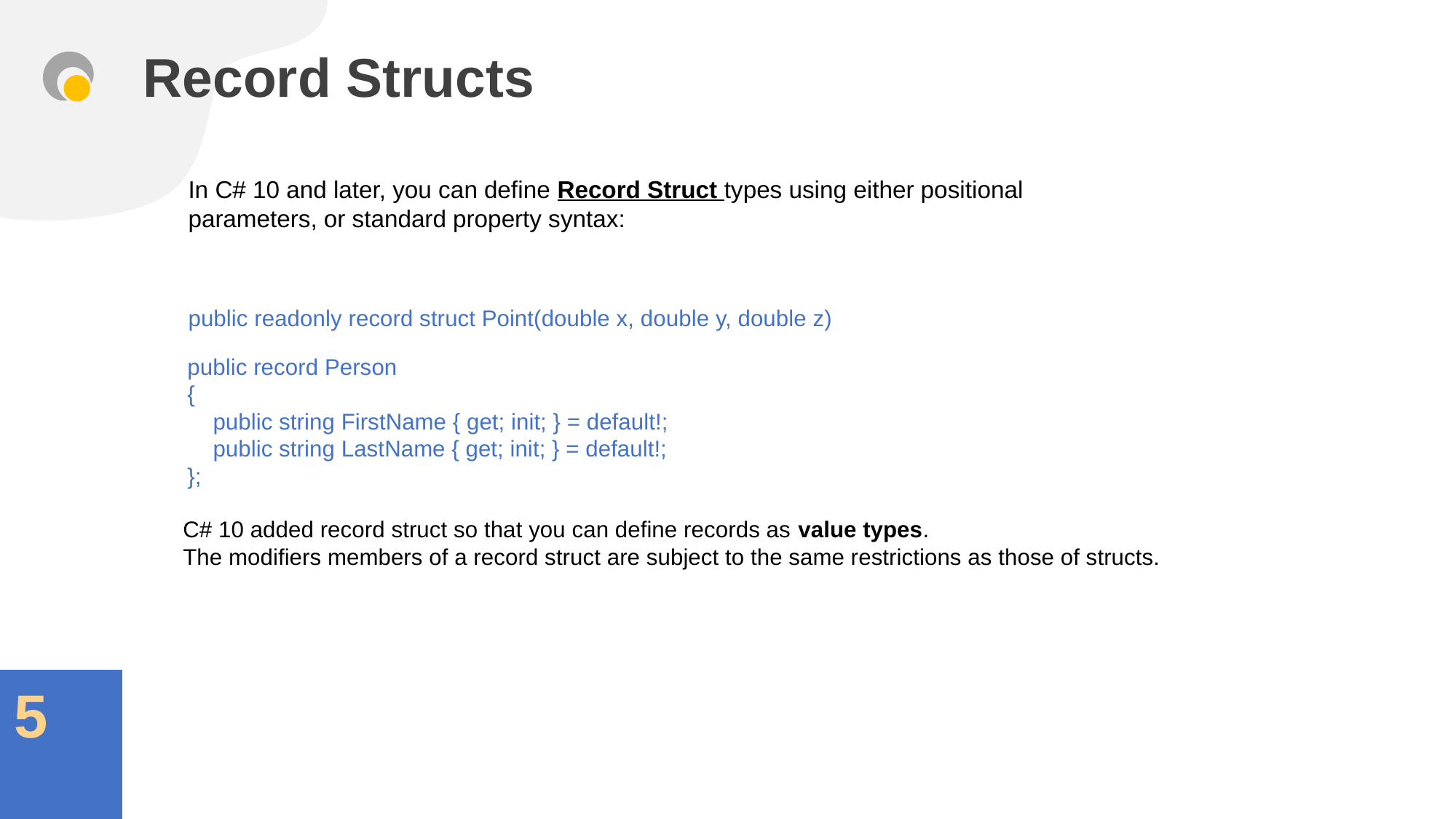

# Record Structs
In C# 10 and later, you can define Record Struct types using either positional parameters, or standard property syntax:
public readonly record struct Point(double x, double y, double z)
public record Person
{
    public string FirstName { get; init; } = default!;
    public string LastName { get; init; } = default!;
};
C# 10 added record struct so that you can define records as value types.
The modifiers members of a record struct are subject to the same restrictions as those of structs.
Name
Placeholder
5